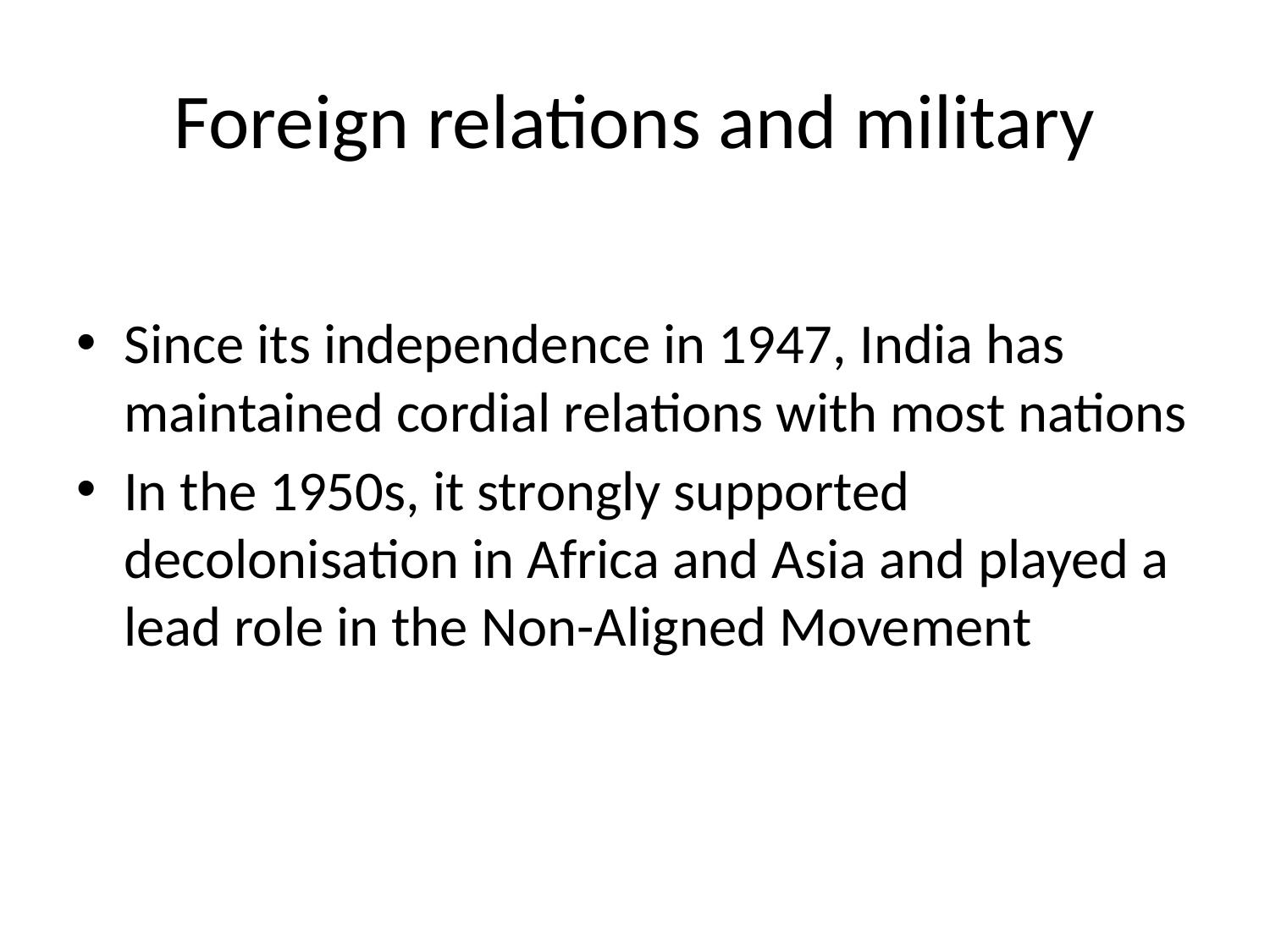

# Foreign relations and military

Since its independence in 1947, India has maintained cordial relations with most nations
In the 1950s, it strongly supported decolonisation in Africa and Asia and played a lead role in the Non-Aligned Movement